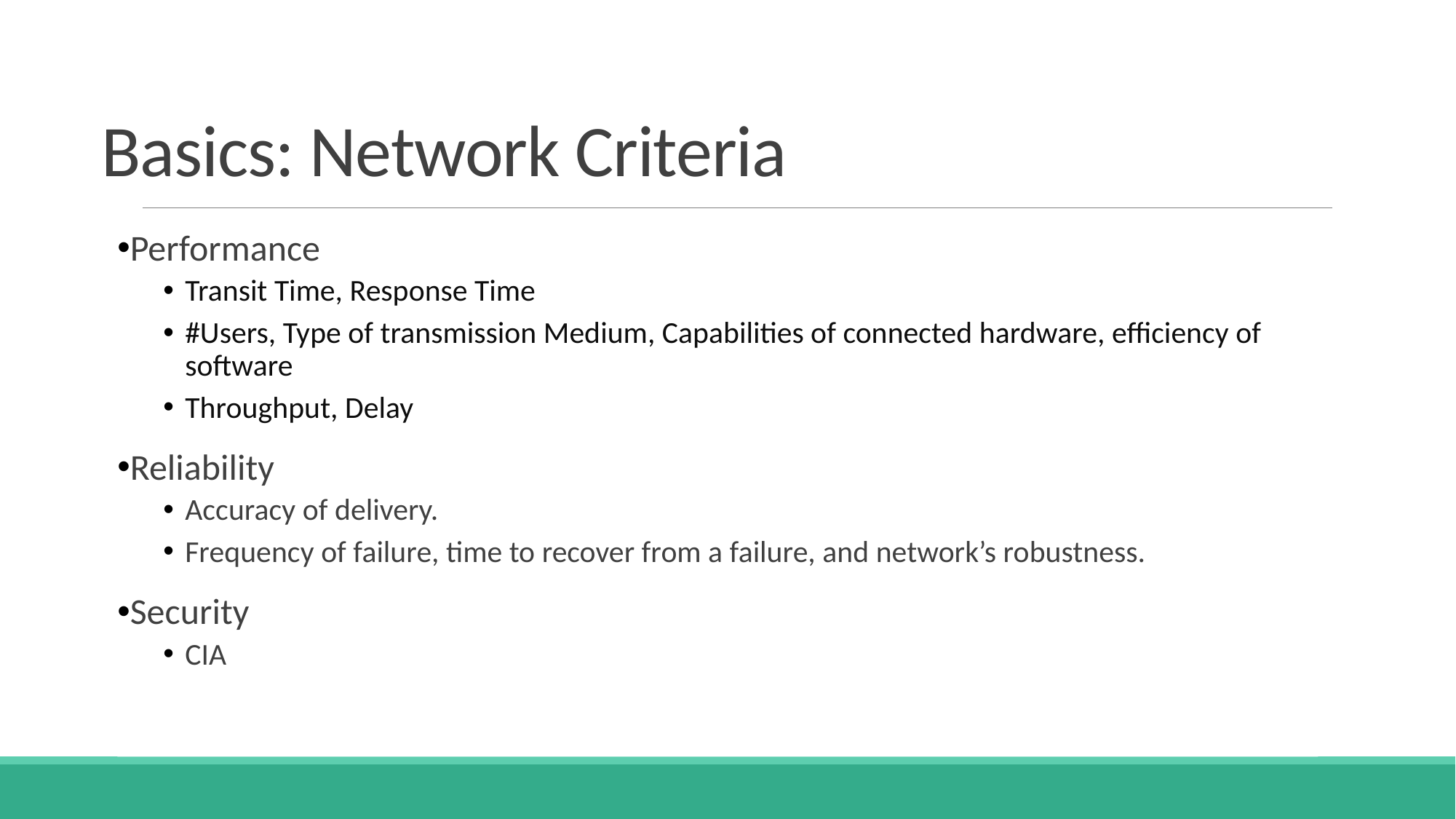

# Basics: Network Criteria
Performance
Transit Time, Response Time
#Users, Type of transmission Medium, Capabilities of connected hardware, efficiency of software
Throughput, Delay
Reliability
Accuracy of delivery.
Frequency of failure, time to recover from a failure, and network’s robustness.
Security
CIA